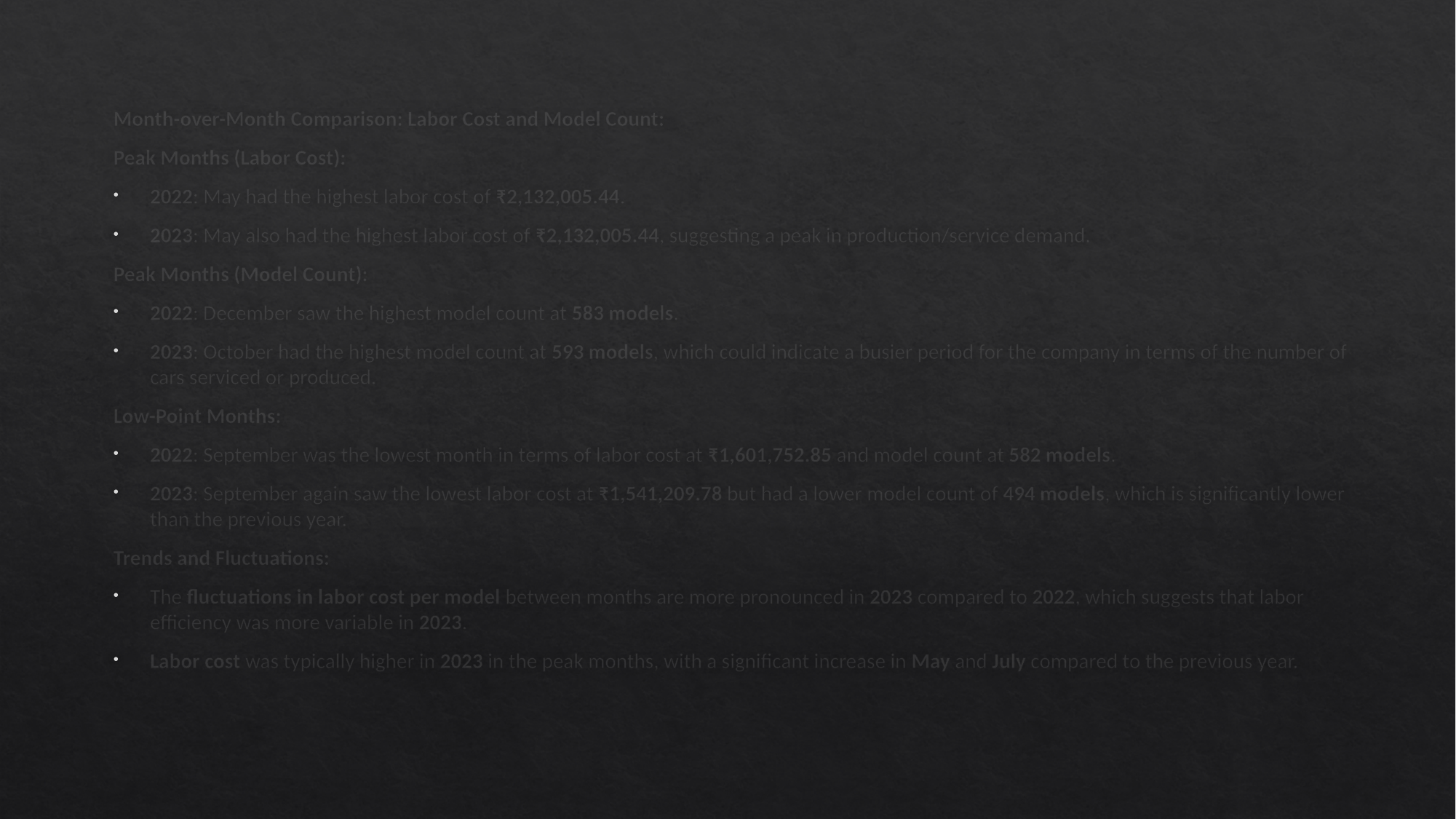

Month-over-Month Comparison: Labor Cost and Model Count:
Peak Months (Labor Cost):
2022: May had the highest labor cost of ₹2,132,005.44.
2023: May also had the highest labor cost of ₹2,132,005.44, suggesting a peak in production/service demand.
Peak Months (Model Count):
2022: December saw the highest model count at 583 models.
2023: October had the highest model count at 593 models, which could indicate a busier period for the company in terms of the number of cars serviced or produced.
Low-Point Months:
2022: September was the lowest month in terms of labor cost at ₹1,601,752.85 and model count at 582 models.
2023: September again saw the lowest labor cost at ₹1,541,209.78 but had a lower model count of 494 models, which is significantly lower than the previous year.
Trends and Fluctuations:
The fluctuations in labor cost per model between months are more pronounced in 2023 compared to 2022, which suggests that labor efficiency was more variable in 2023.
Labor cost was typically higher in 2023 in the peak months, with a significant increase in May and July compared to the previous year.